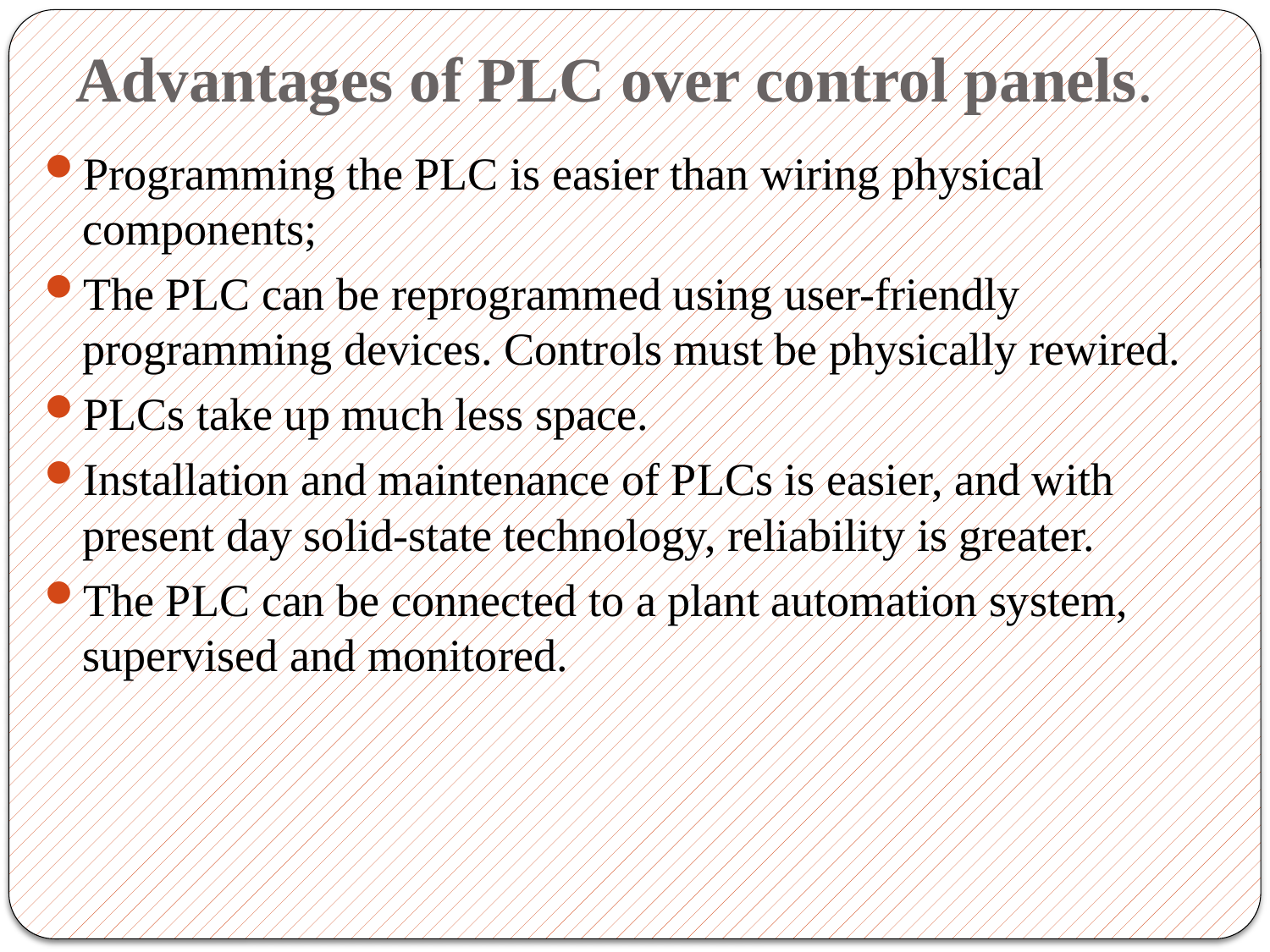

# Advantages of PLC over control panels.
Programming the PLC is easier than wiring physical components;
The PLC can be reprogrammed using user-friendly programming devices. Controls must be physically rewired.
PLCs take up much less space.
Installation and maintenance of PLCs is easier, and with present day solid-state technology, reliability is greater.
The PLC can be connected to a plant automation system, supervised and monitored.